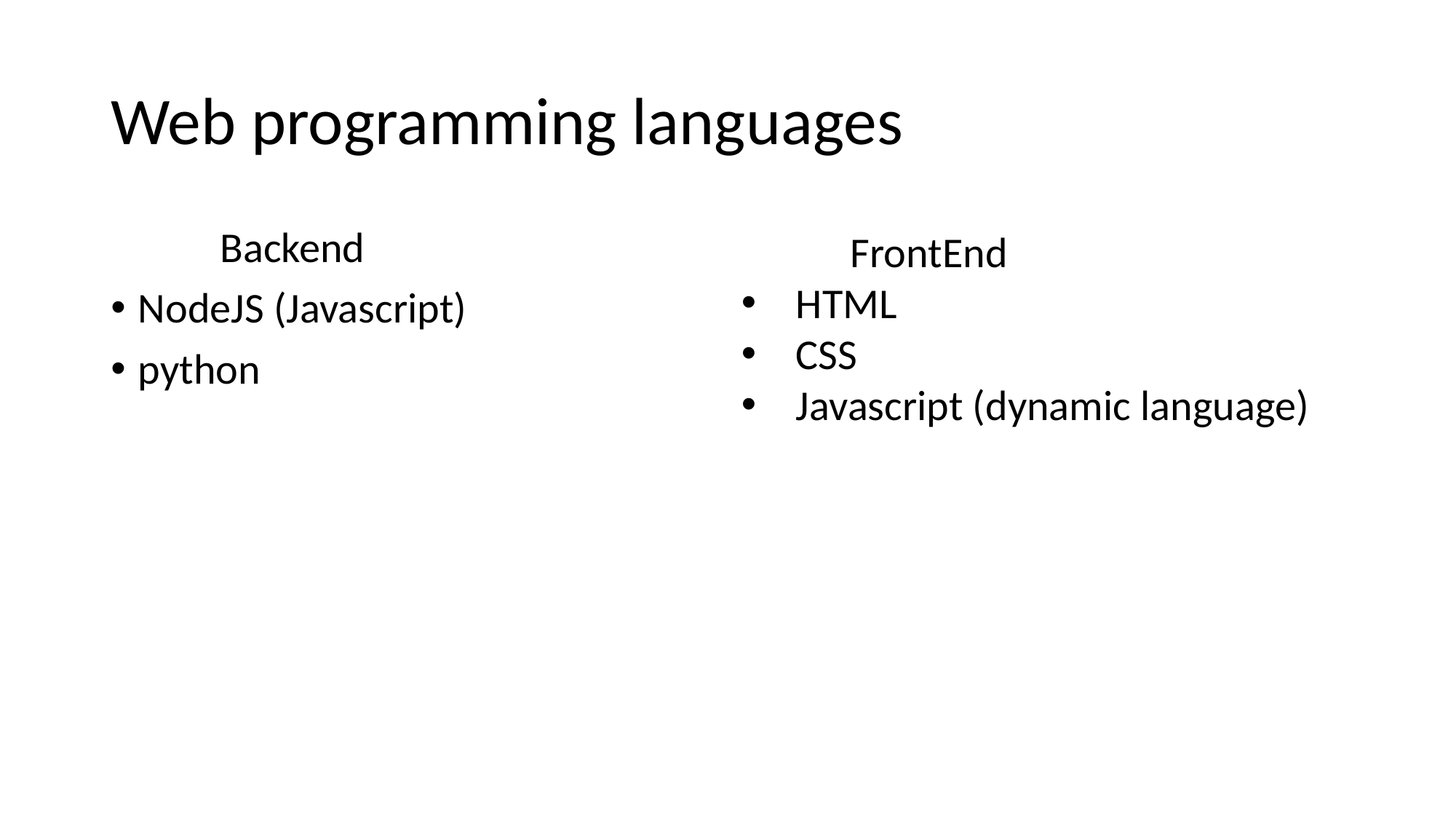

# Web programming languages
	Backend
NodeJS (Javascript)
python

	FrontEnd
HTML
CSS
Javascript (dynamic language)